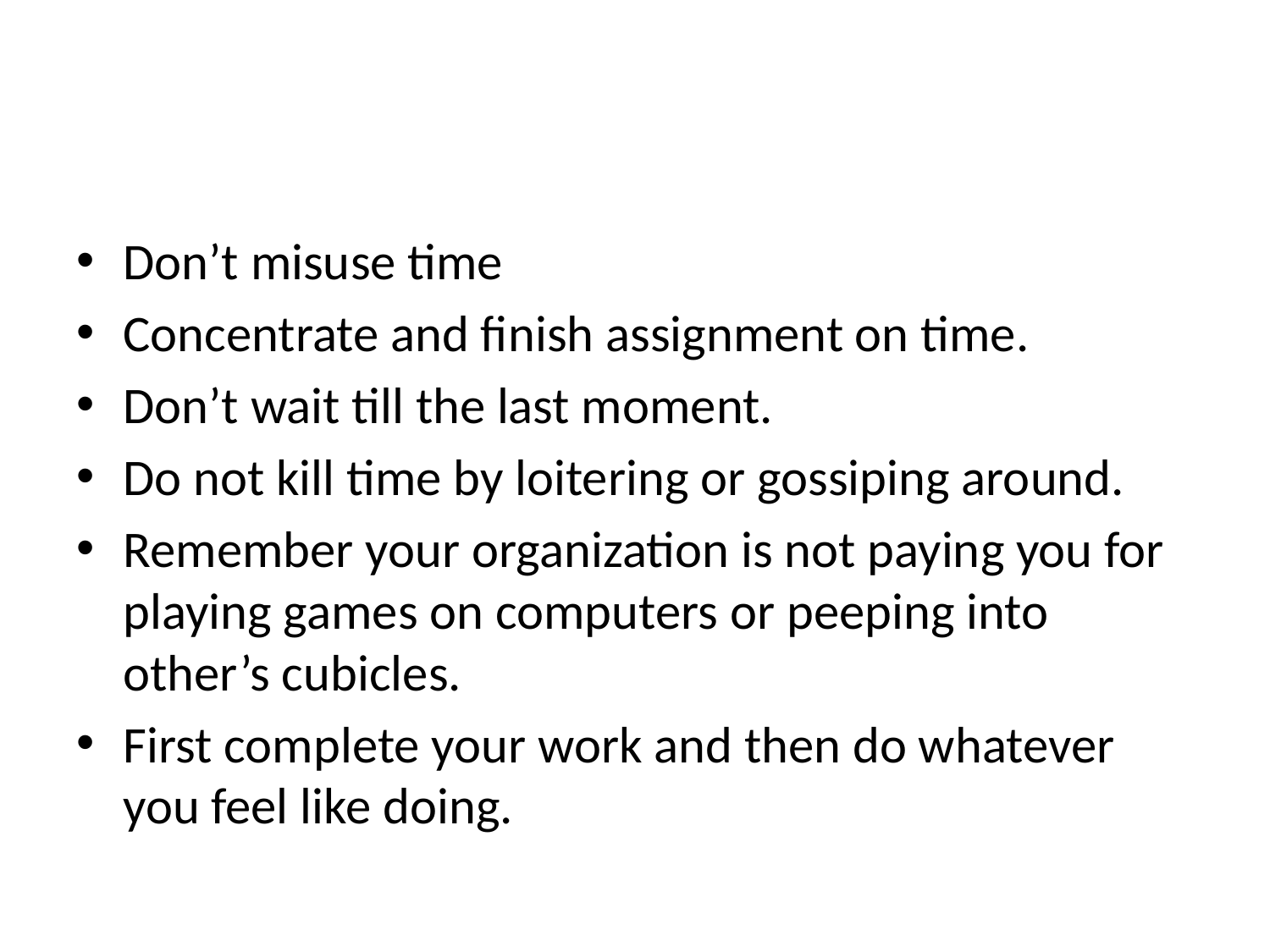

#
Don’t misuse time
Concentrate and finish assignment on time.
Don’t wait till the last moment.
Do not kill time by loitering or gossiping around.
Remember your organization is not paying you for playing games on computers or peeping into other’s cubicles.
First complete your work and then do whatever you feel like doing.